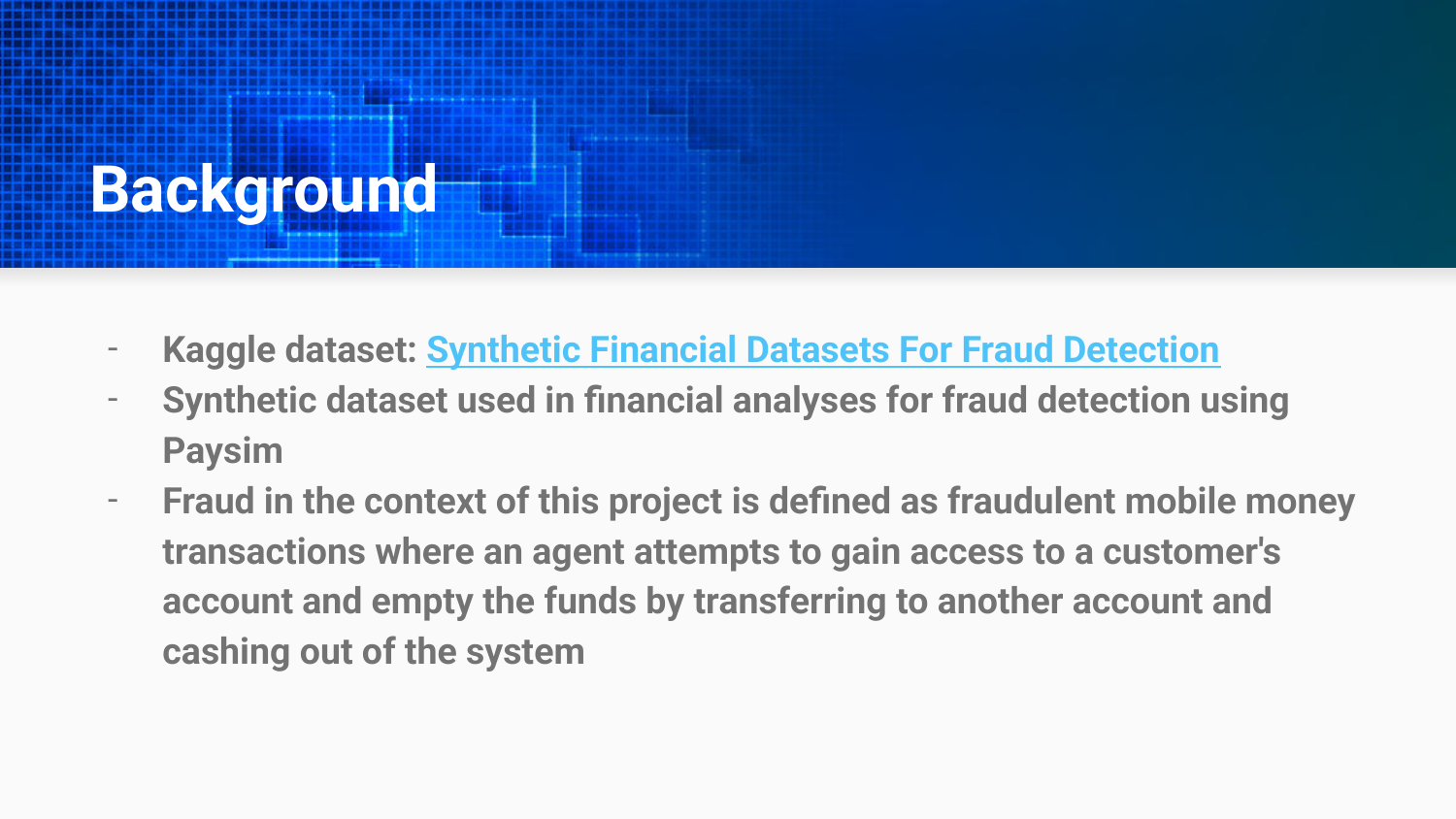

# Background
Kaggle dataset: Synthetic Financial Datasets For Fraud Detection
Synthetic dataset used in financial analyses for fraud detection using Paysim
Fraud in the context of this project is defined as fraudulent mobile money transactions where an agent attempts to gain access to a customer's account and empty the funds by transferring to another account and cashing out of the system